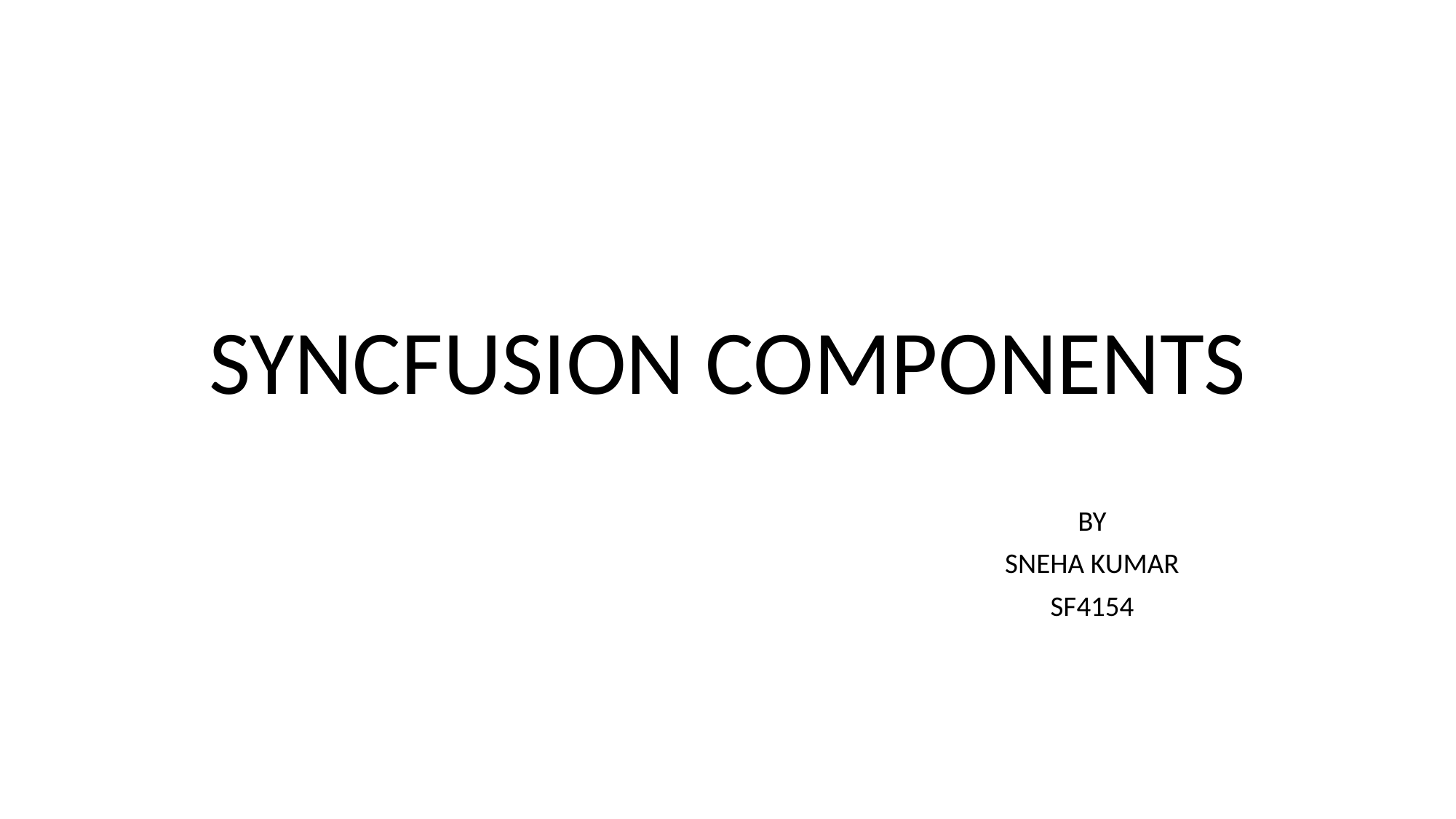

# SYNCFUSION COMPONENTS
BY
 SNEHA KUMAR
SF4154